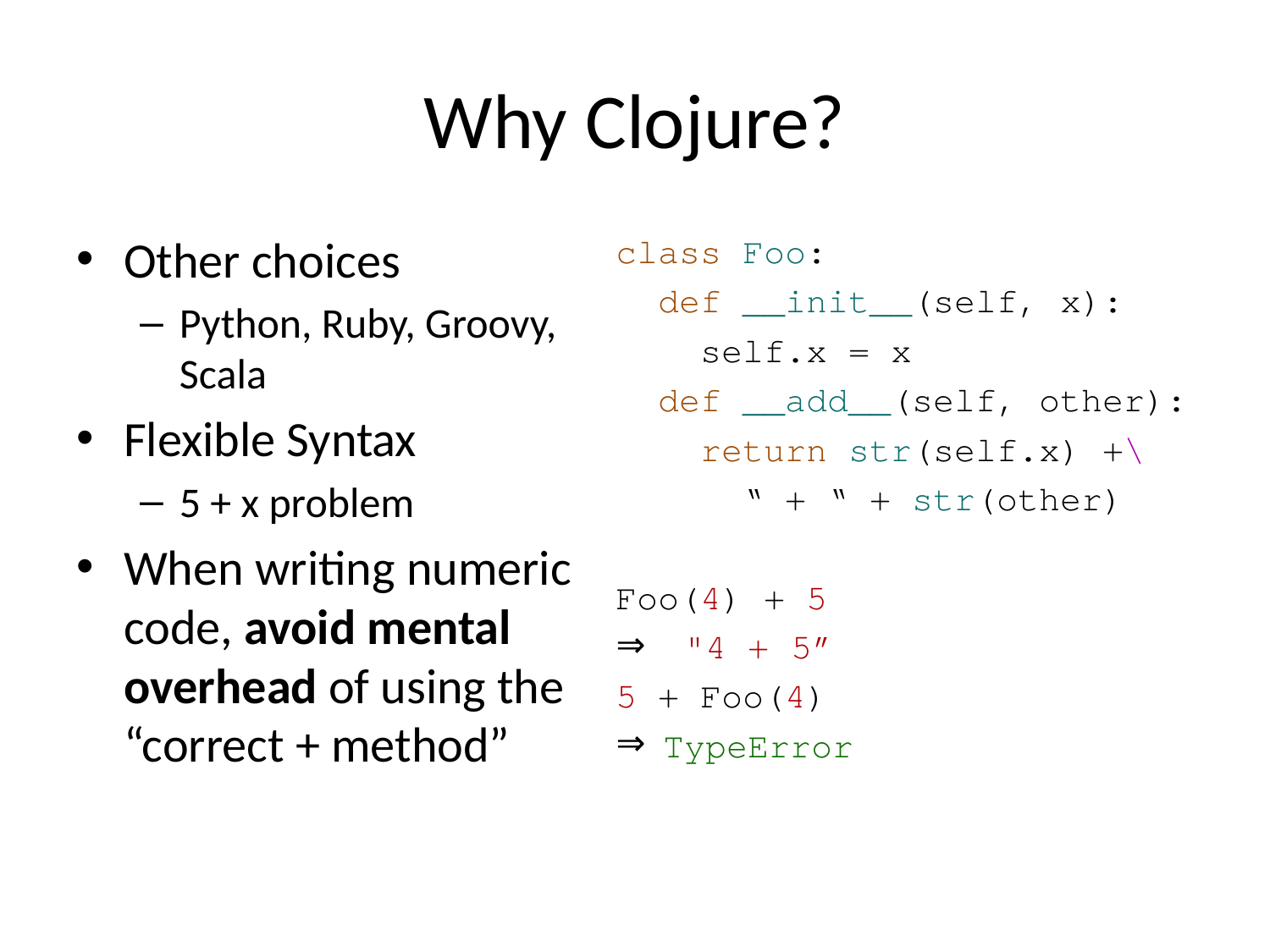

# Why Clojure?
Other choices
Python, Ruby, Groovy, Scala
Flexible Syntax
5 + x problem
When writing numeric code, avoid mental overhead of using the “correct + method”
class Foo:
  def __init__(self, x):
    self.x = x
  def __add__(self, other):
    return str(self.x) +\
      “ + “ + str(other)

Foo(4) + 5
 "4 + 5”
5 + Foo(4)
TypeError